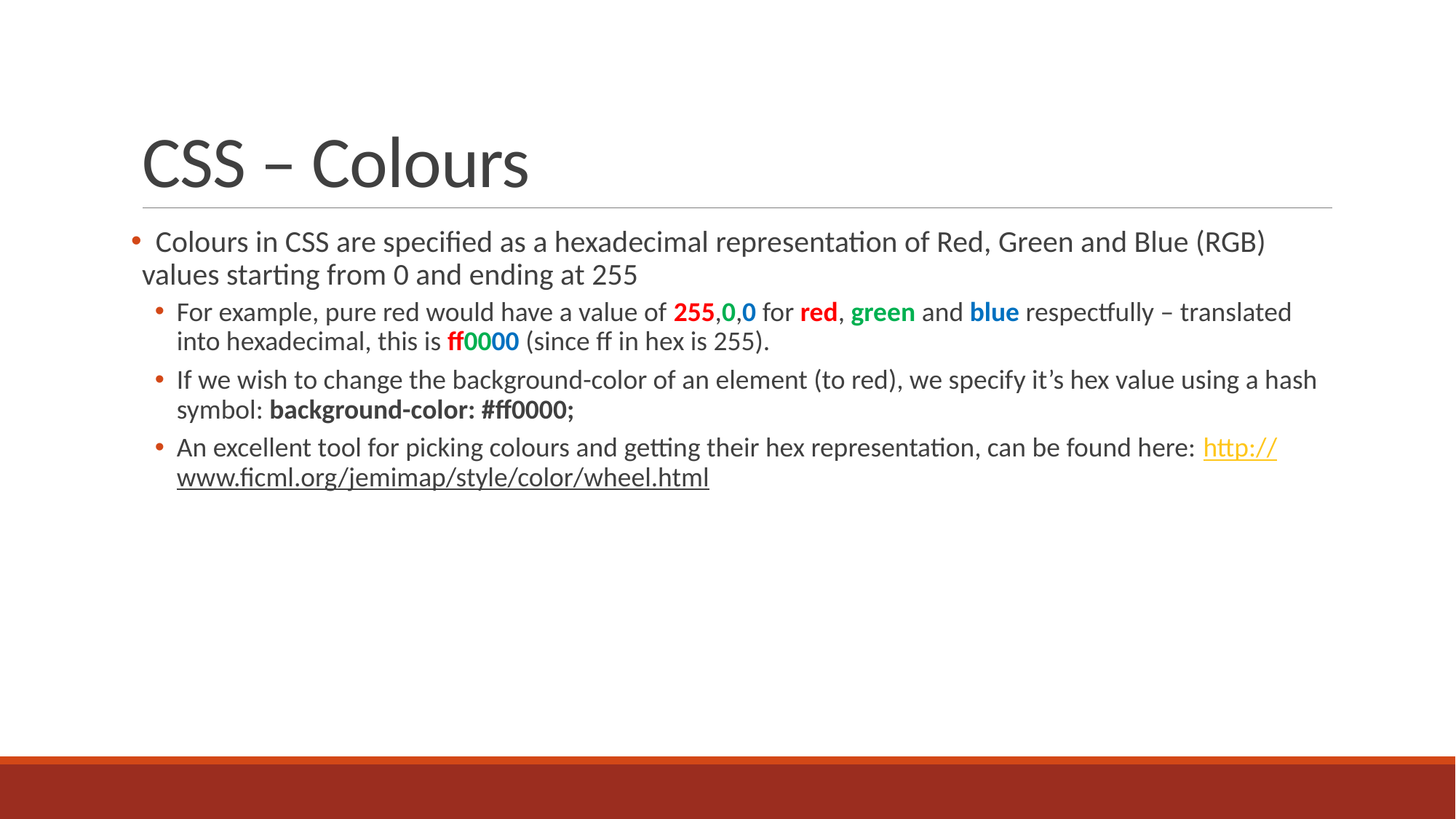

# CSS – Colours
  Colours in CSS are specified as a hexadecimal representation of Red, Green and Blue (RGB) values starting from 0 and ending at 255
For example, pure red would have a value of 255,0,0 for red, green and blue respectfully – translated into hexadecimal, this is ff0000 (since ff in hex is 255).
If we wish to change the background-color of an element (to red), we specify it’s hex value using a hash symbol: background-color: #ff0000;
An excellent tool for picking colours and getting their hex representation, can be found here: http://www.ficml.org/jemimap/style/color/wheel.html